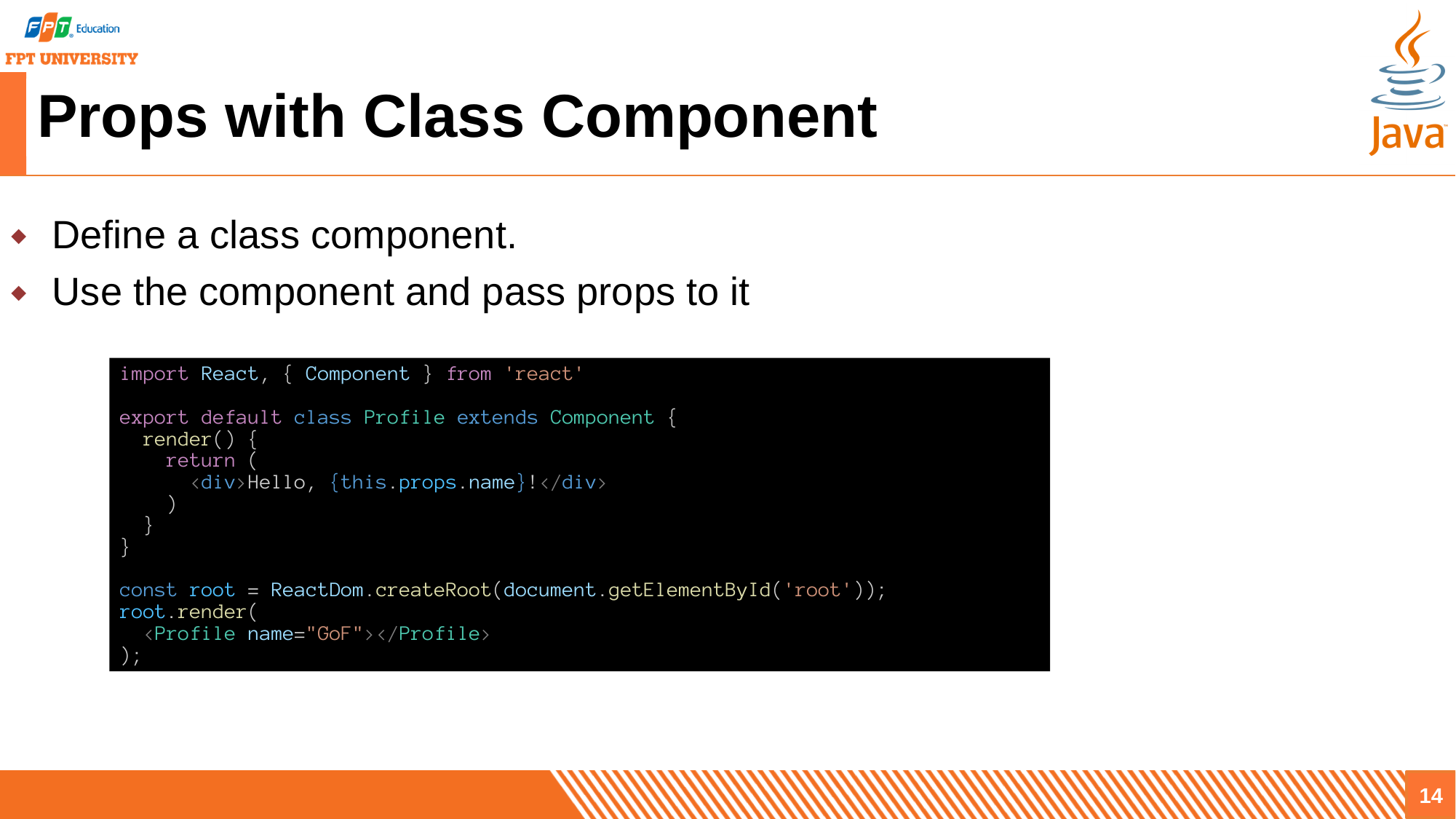

# Props with Class Component
Define a class component.
Use the component and pass props to it

import React, { Component } from 'react'
export default class Profile extends Component {
  render() {
    return (
      <div>Hello, {this.props.name}!</div>
    )
  }
}
const root = ReactDom.createRoot(document.getElementById('root'));
root.render(
  <Profile name="GoF"></Profile>
);
14